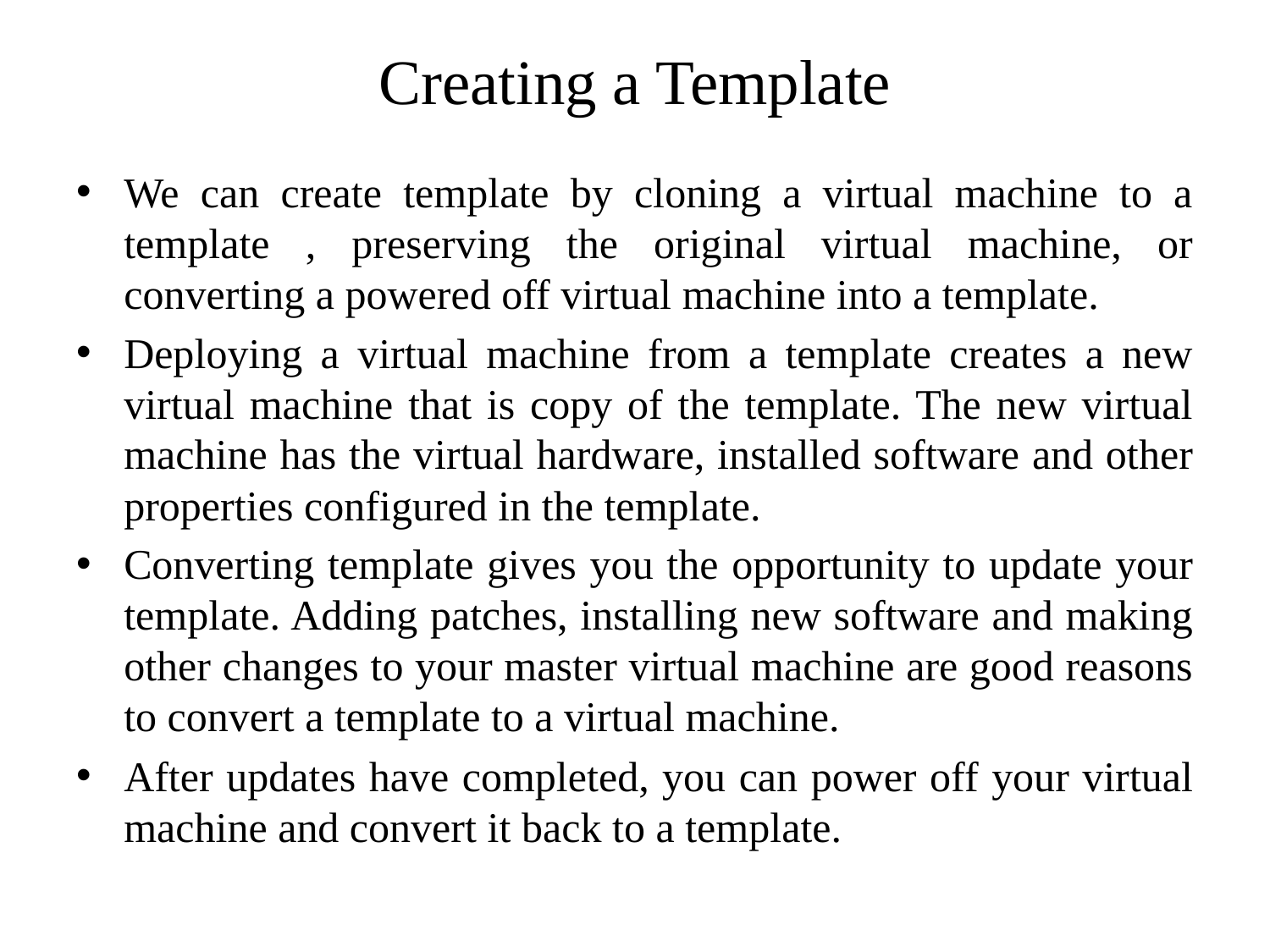

# Creating a Template
We can create template by cloning a virtual machine to a template , preserving the original virtual machine, or converting a powered off virtual machine into a template.
Deploying a virtual machine from a template creates a new virtual machine that is copy of the template. The new virtual machine has the virtual hardware, installed software and other properties configured in the template.
Converting template gives you the opportunity to update your template. Adding patches, installing new software and making other changes to your master virtual machine are good reasons to convert a template to a virtual machine.
After updates have completed, you can power off your virtual machine and convert it back to a template.